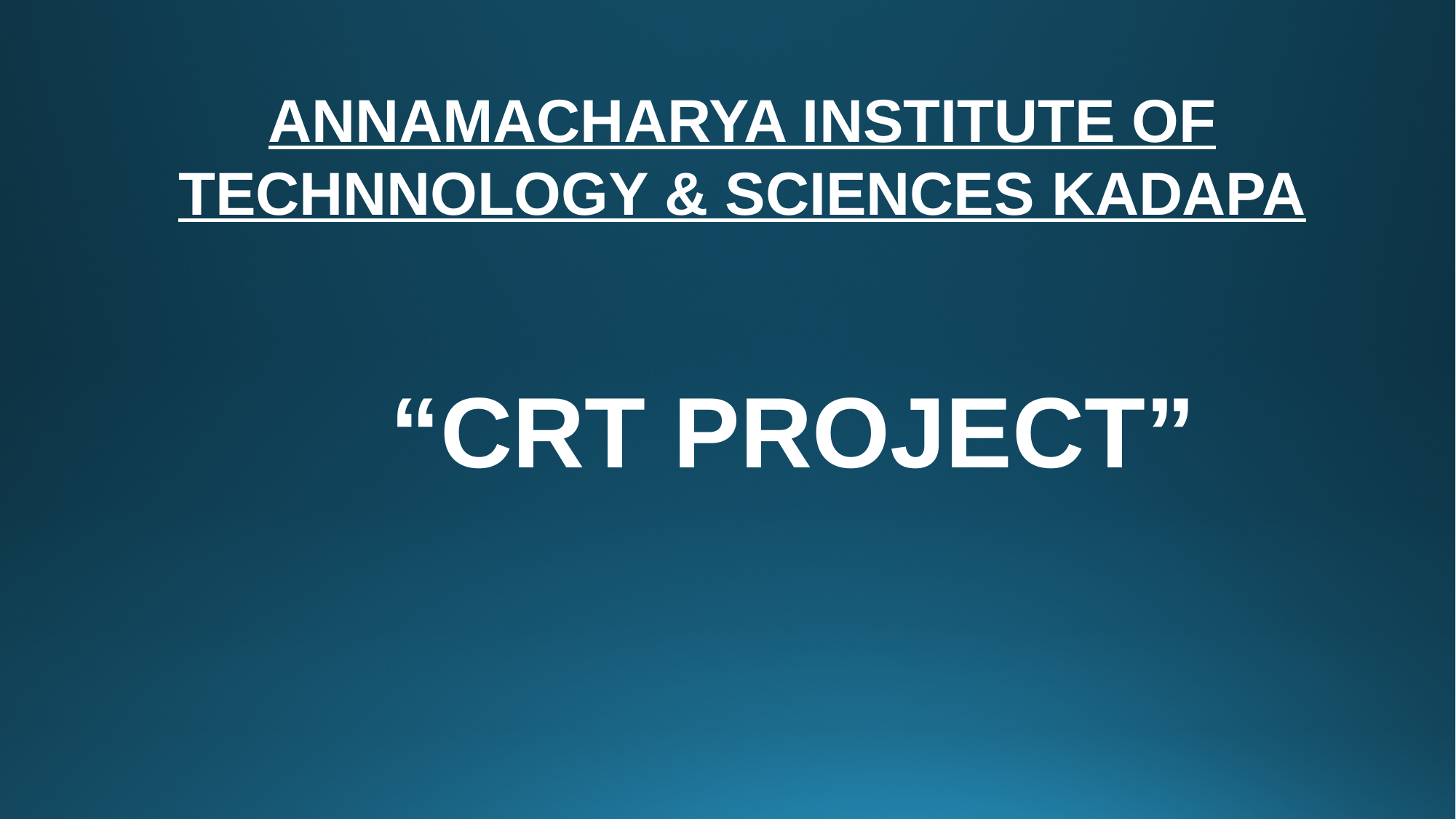

ANNAMACHARYA INSTITUTE OF TECHNNOLOGY & SCIENCES KADAPA
“CRT PROJECT”